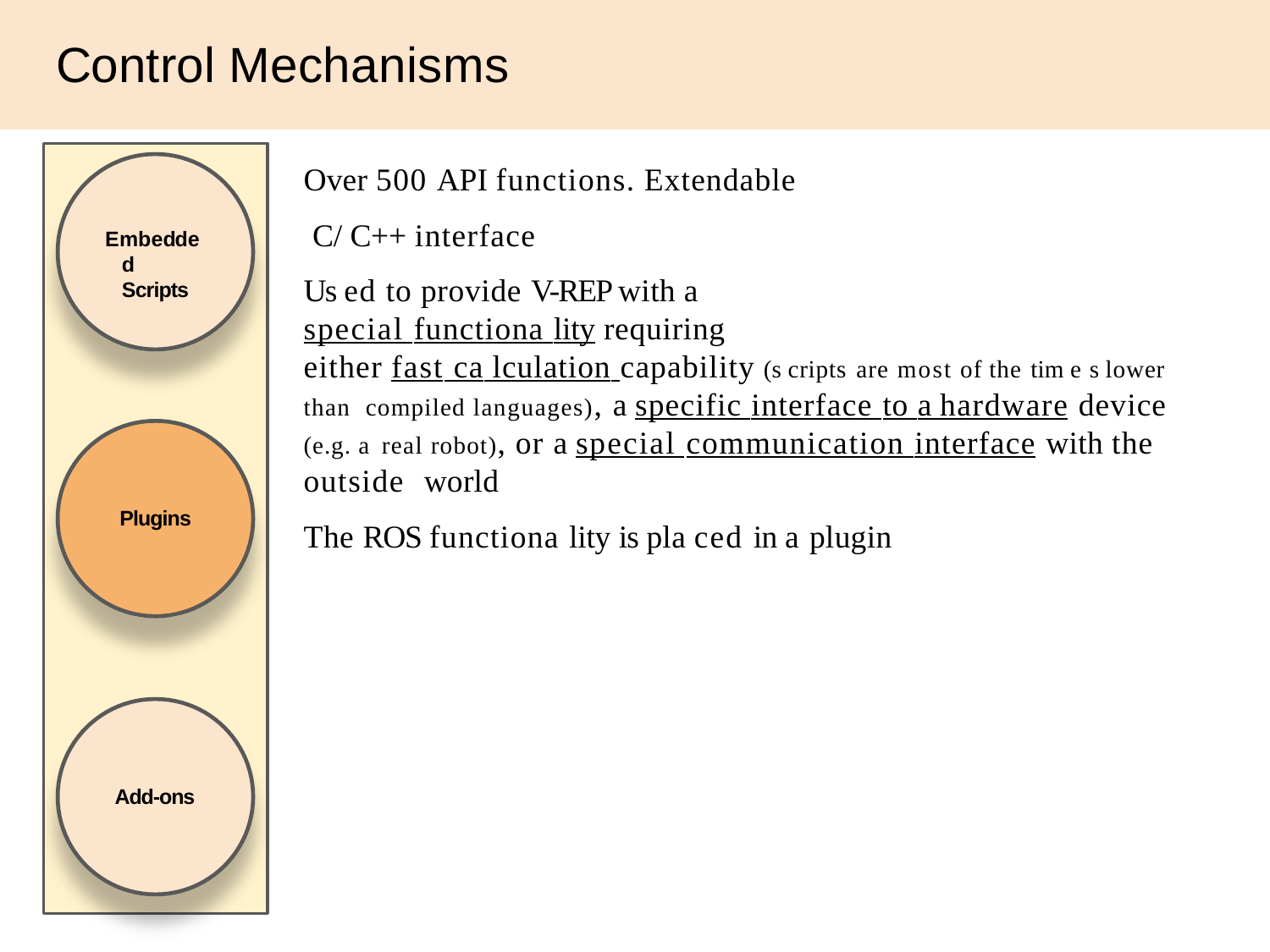

# Control Mechanisms
Over 500 API functions. Extendable  C/ C++ interface
Us ed to provide V-REP with a special functiona lity requiring
either fast ca lculation capability (s cripts are most of the tim e s lower than  compiled languages), a specific interface to a hardware device (e.g. a  real robot), or a special communication interface with the outside  world
The ROS functiona lity is pla ced in a plugin

Embedded  Scripts

Plugins

Add-ons